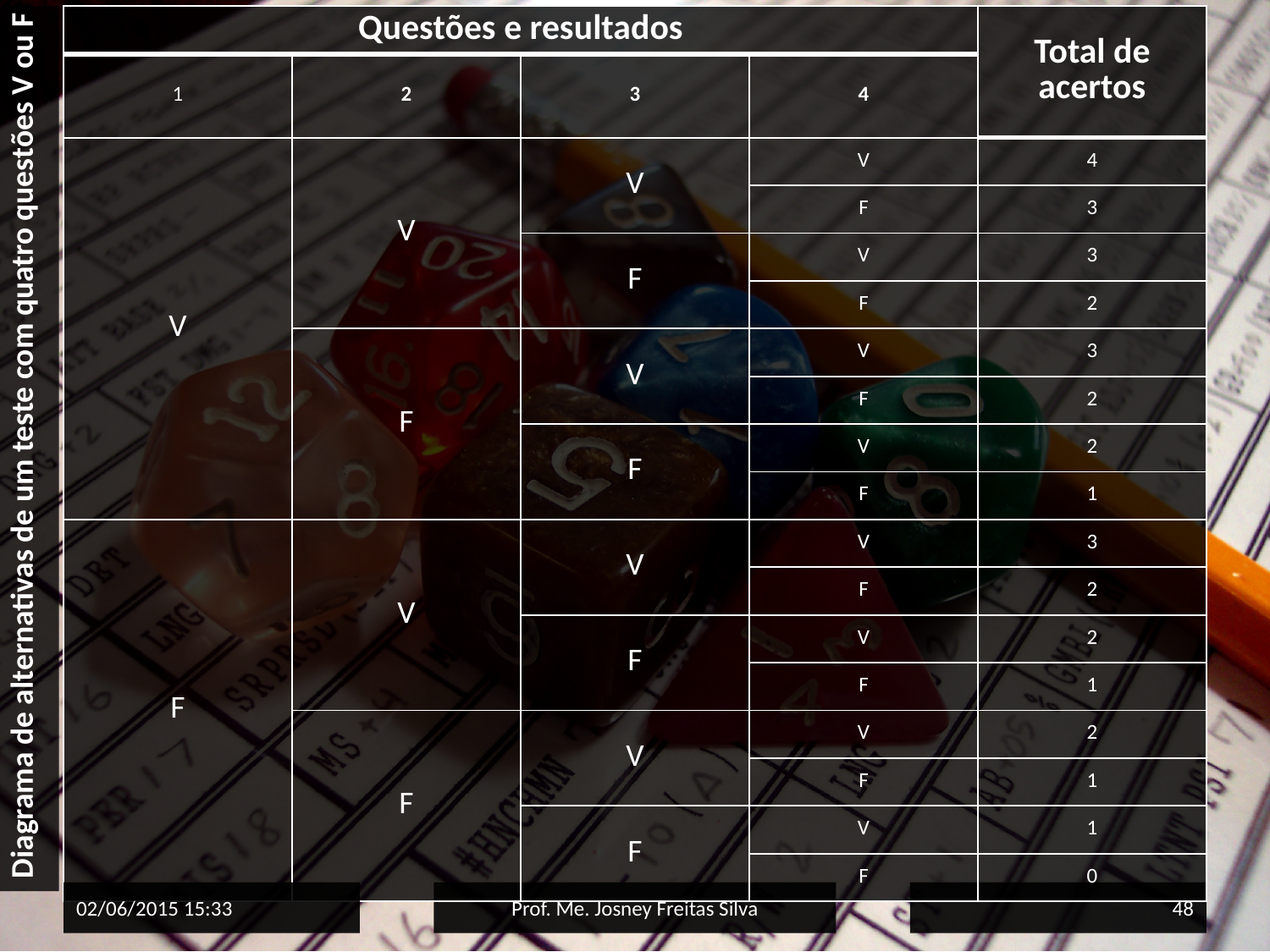

Diagrama de alternativas de um teste com quatro questões V ou F
| Questões e resultados |  |  |  | Total de acertos |
| --- | --- | --- | --- | --- |
| 1 | 2 | 3 | 4 |  |
| V | V | V | V | 4 |
|  |  |  | F | 3 |
|  |  | F | V | 3 |
|  |  |  | F | 2 |
|  | F | V | V | 3 |
|  |  |  | F | 2 |
|  |  | F | V | 2 |
|  |  |  | F | 1 |
| F | V | V | V | 3 |
|  |  |  | F | 2 |
|  |  | F | V | 2 |
|  |  |  | F | 1 |
|  | F | V | V | 2 |
|  |  |  | F | 1 |
|  |  | F | V | 1 |
|  |  |  | F | 0 |
02/06/2015 15:33
Prof. Me. Josney Freitas Silva
48